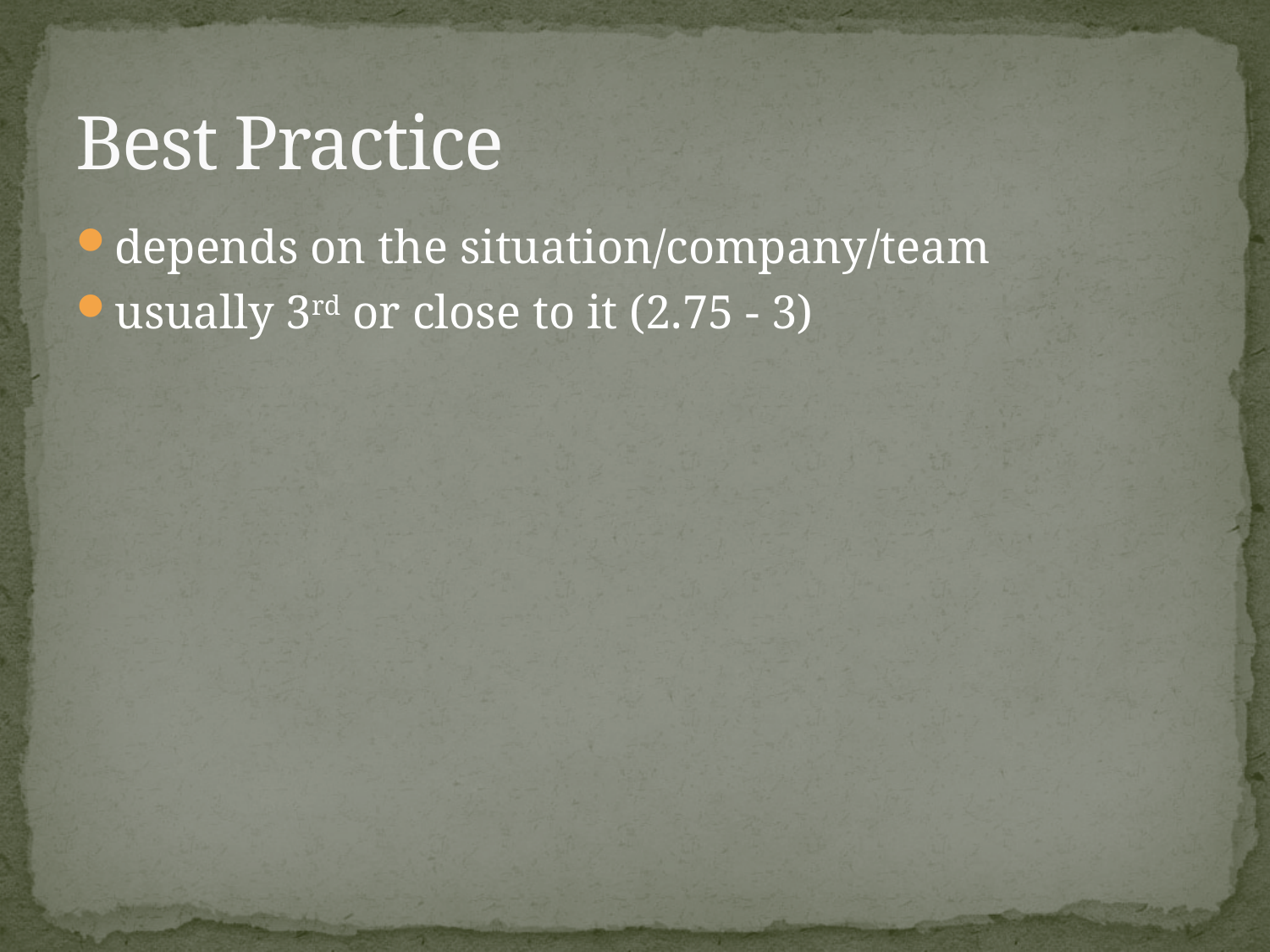

# Best Practice
depends on the situation/company/team
usually 3rd or close to it (2.75 - 3)